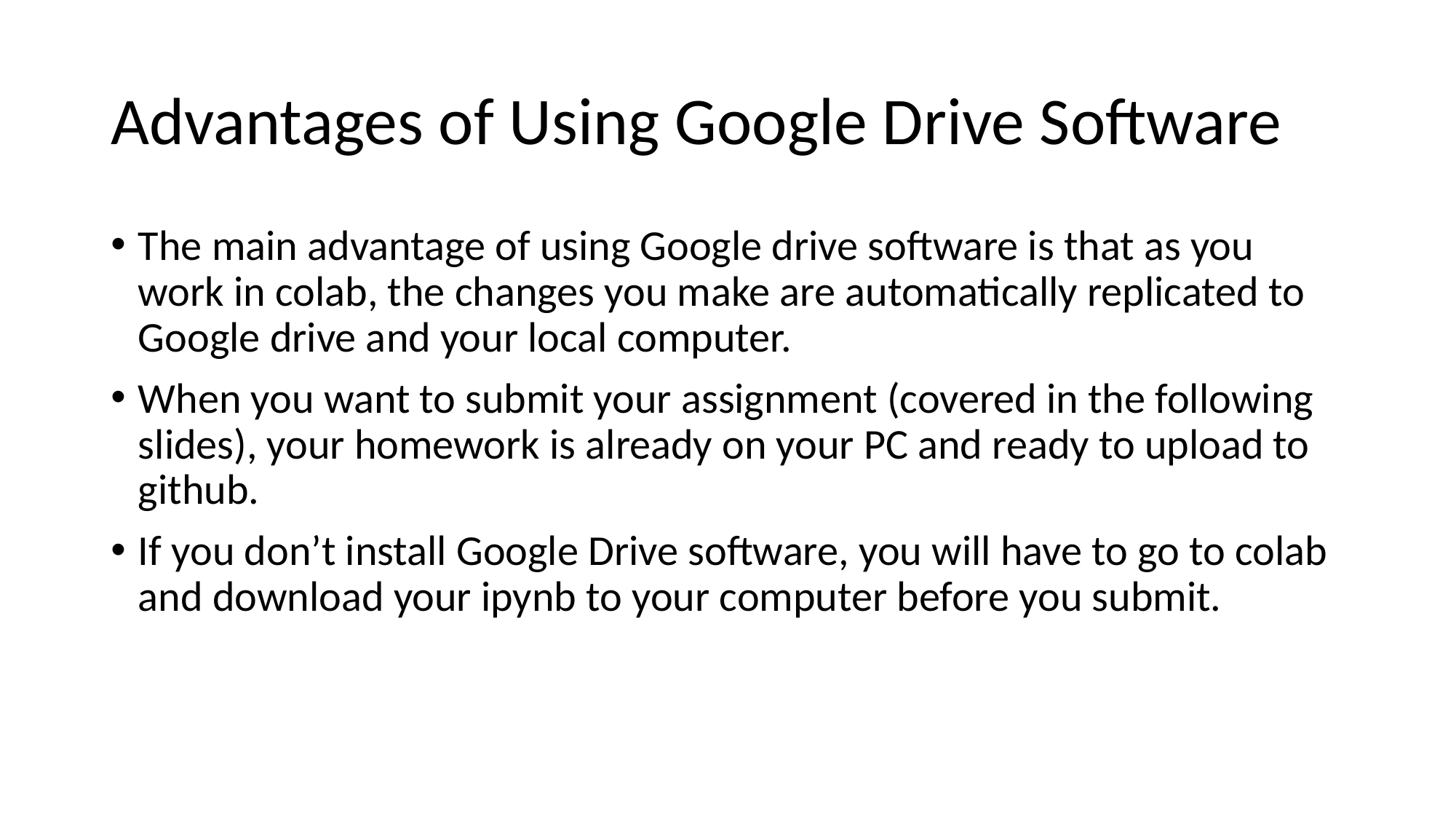

# Advantages of Using Google Drive Software
The main advantage of using Google drive software is that as you work in colab, the changes you make are automatically replicated to Google drive and your local computer.
When you want to submit your assignment (covered in the following slides), your homework is already on your PC and ready to upload to github.
If you don’t install Google Drive software, you will have to go to colab and download your ipynb to your computer before you submit.